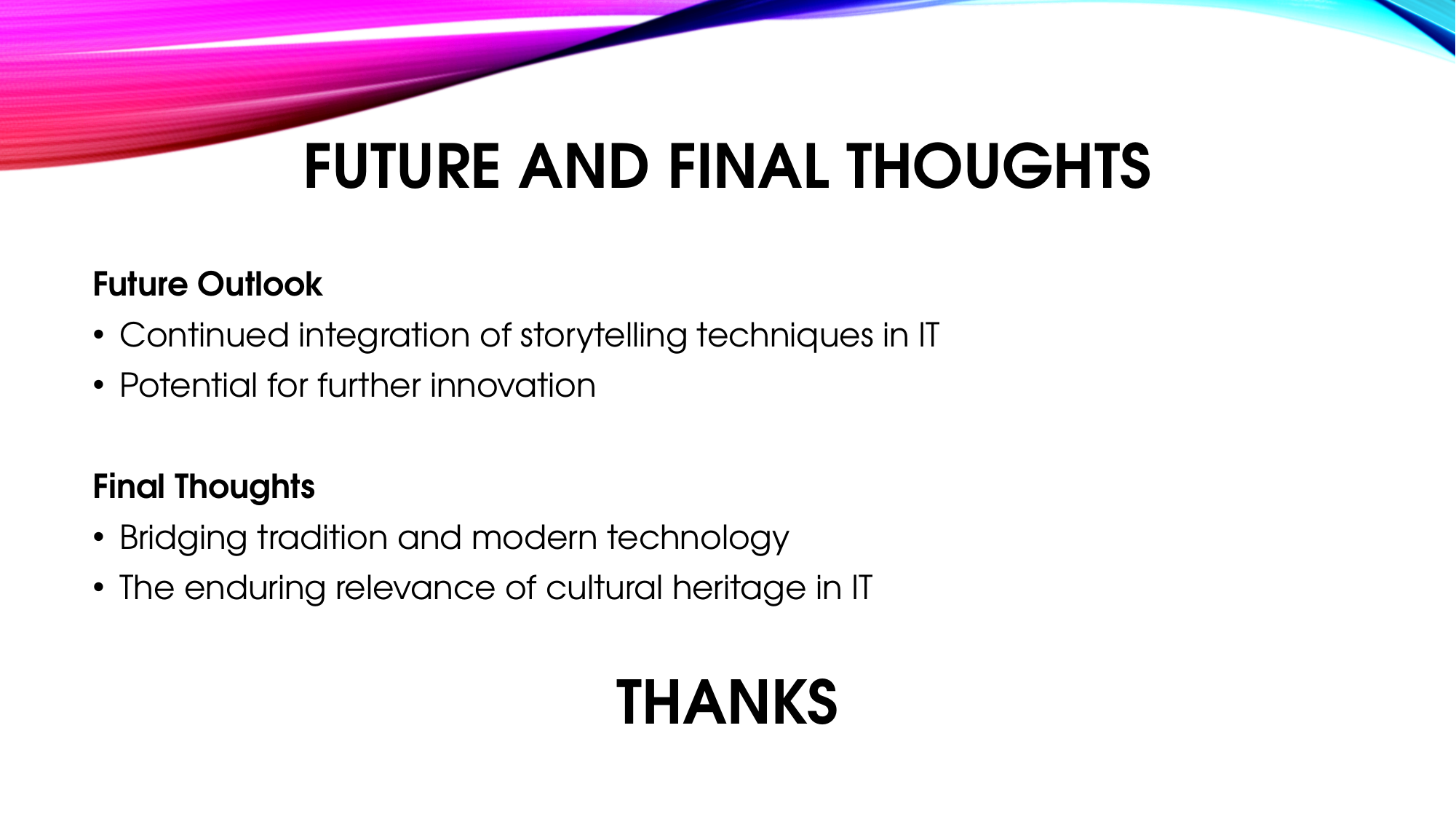

# Future and final thoughts
Future Outlook
Continued integration of storytelling techniques in IT
Potential for further innovation

Final Thoughts
Bridging tradition and modern technology
The enduring relevance of cultural heritage in IT

THANKS